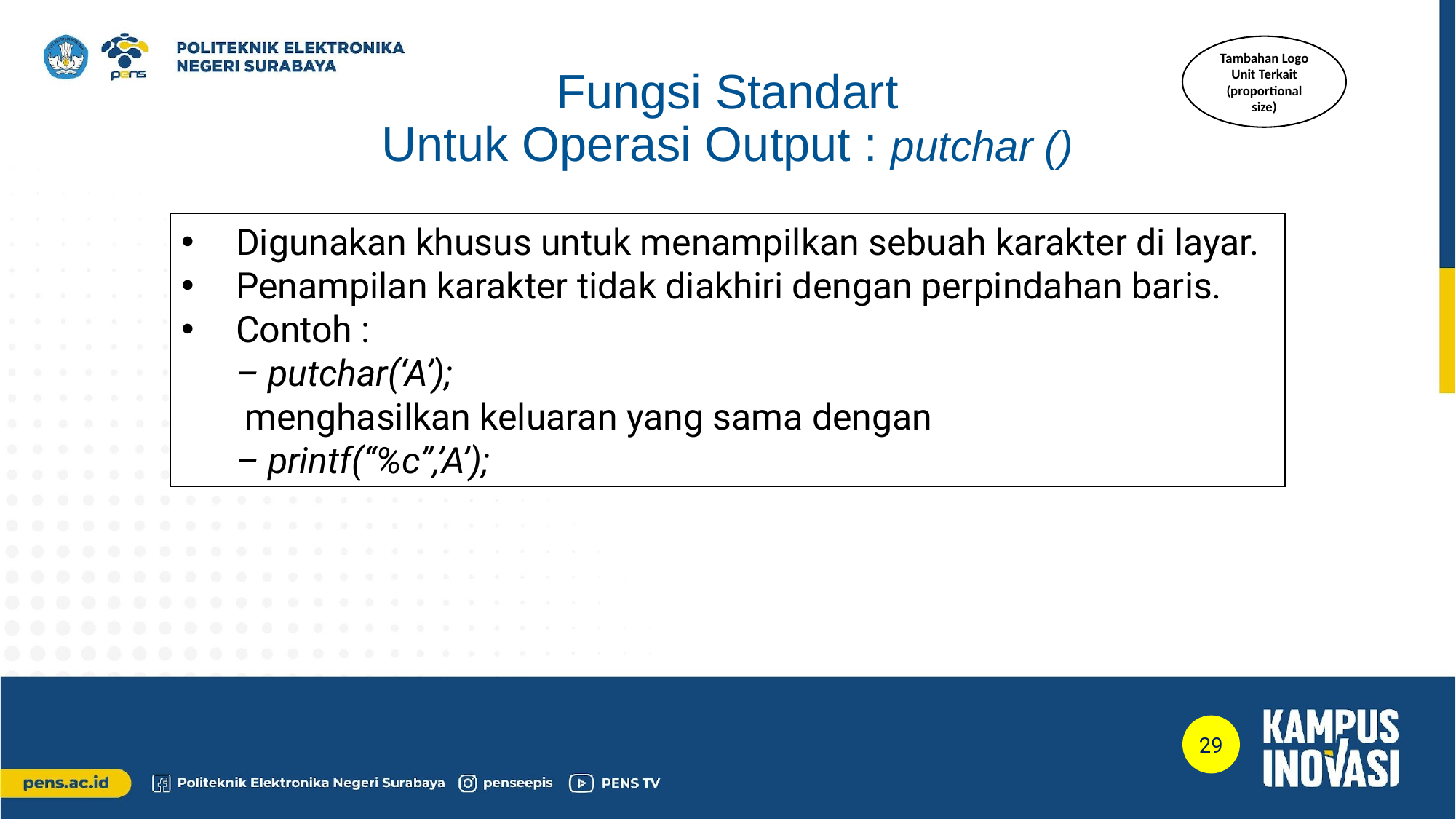

Tambahan Logo Unit Terkait (proportional size)
Fungsi Standart
Untuk Operasi Output : putchar ()
Digunakan khusus untuk menampilkan sebuah karakter di layar.
Penampilan karakter tidak diakhiri dengan perpindahan baris.
Contoh :
– putchar(‘A’);
 menghasilkan keluaran yang sama dengan
– printf(“%c”,’A’);

29